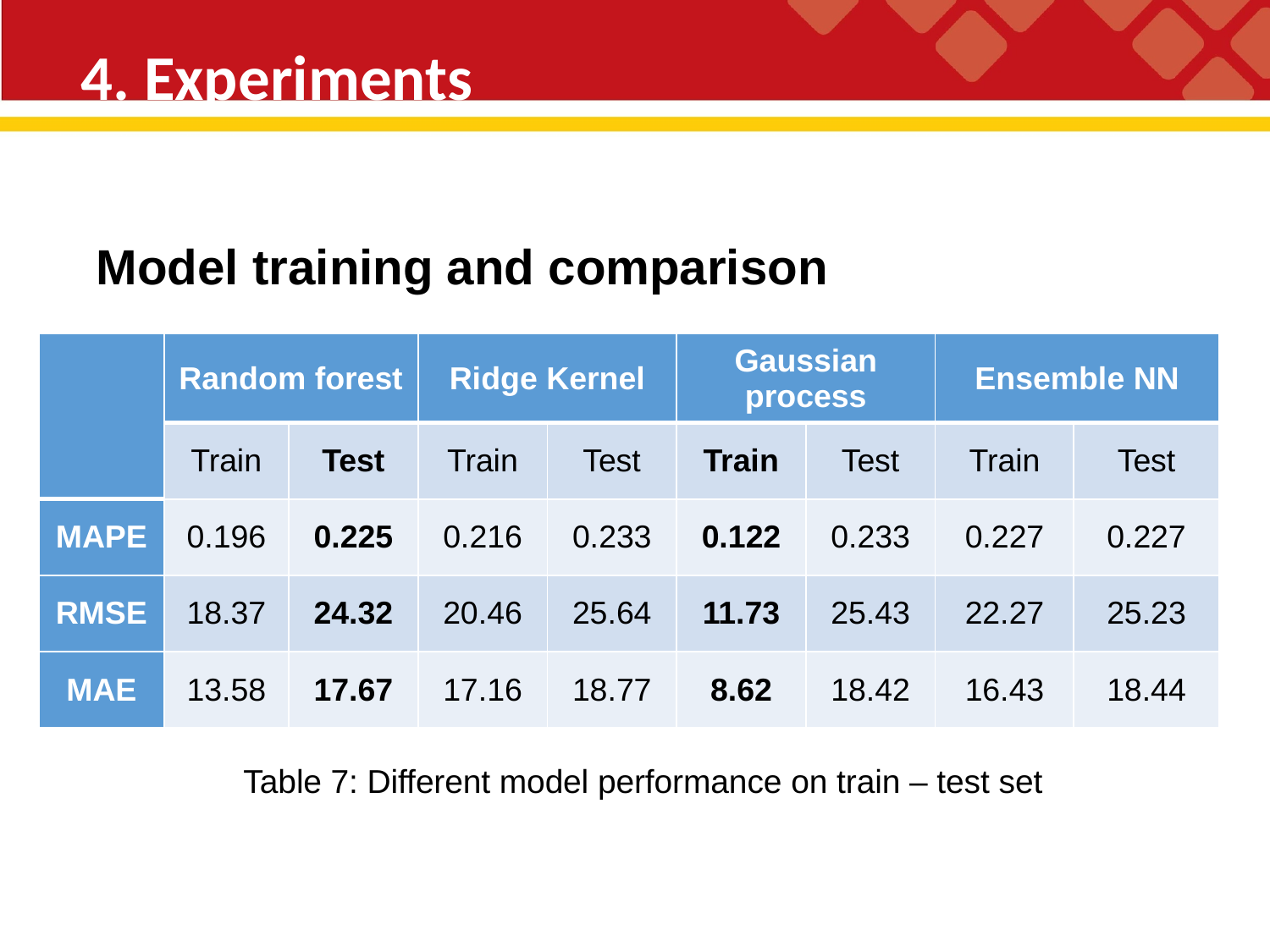

# 4. Experiments
Model training and comparison
|  | Random forest |  | Ridge Kernel |  | Gaussian process |  | Ensemble NN |  |
| --- | --- | --- | --- | --- | --- | --- | --- | --- |
|  | Train | Test | Train | Test | Train | Test | Train | Test |
| MAPE | 0.196 | 0.225 | 0.216 | 0.233 | 0.122 | 0.233 | 0.227 | 0.227 |
| RMSE | 18.37 | 24.32 | 20.46 | 25.64 | 11.73 | 25.43 | 22.27 | 25.23 |
| MAE | 13.58 | 17.67 | 17.16 | 18.77 | 8.62 | 18.42 | 16.43 | 18.44 |
Table 7: Different model performance on train – test set